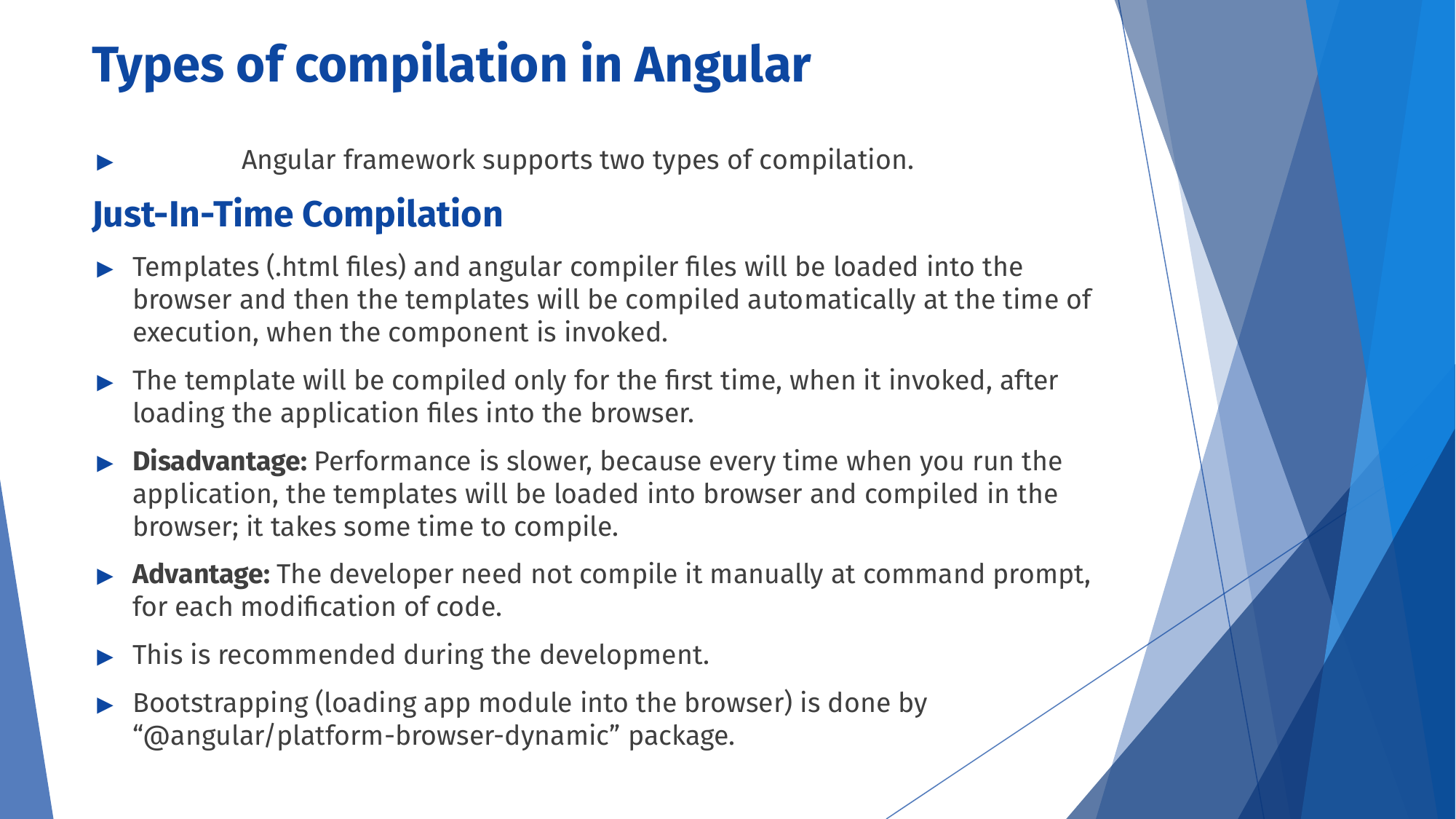

# Types of compilation in Angular
	Angular framework supports two types of compilation.
Just-In-Time Compilation
Templates (.html files) and angular compiler files will be loaded into the browser and then the templates will be compiled automatically at the time of execution, when the component is invoked.
The template will be compiled only for the first time, when it invoked, after loading the application files into the browser.
Disadvantage: Performance is slower, because every time when you run the application, the templates will be loaded into browser and compiled in the browser; it takes some time to compile.
Advantage: The developer need not compile it manually at command prompt, for each modification of code.
This is recommended during the development.
Bootstrapping (loading app module into the browser) is done by “@angular/platform-browser-dynamic” package.